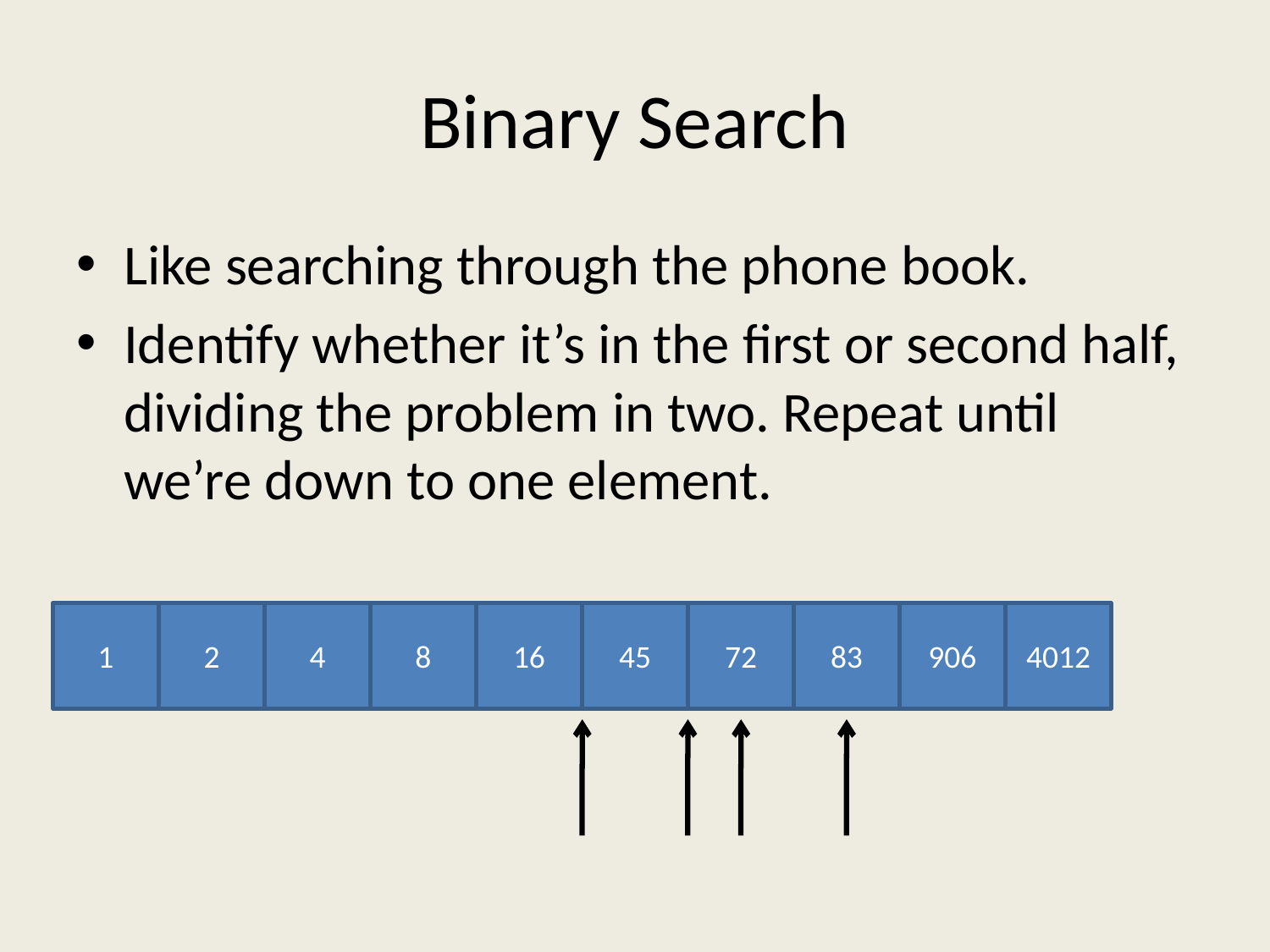

# Binary Search
Like searching through the phone book.
Identify whether it’s in the first or second half, dividing the problem in two. Repeat until we’re down to one element.
1
2
4
8
16
45
72
83
906
4012